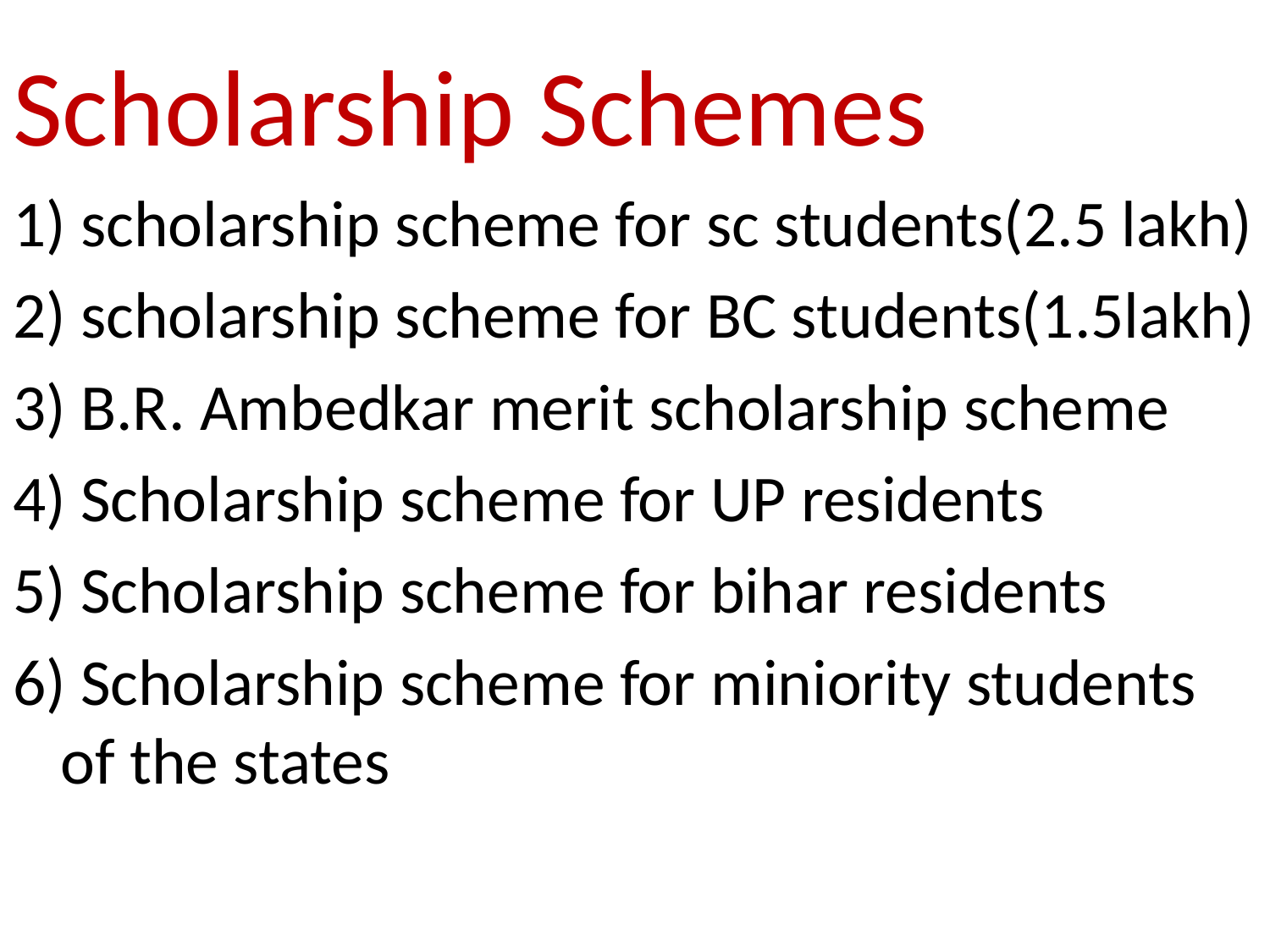

Scholarship Schemes
1) scholarship scheme for sc students(2.5 lakh)
2) scholarship scheme for BC students(1.5lakh)
3) B.R. Ambedkar merit scholarship scheme
4) Scholarship scheme for UP residents
5) Scholarship scheme for bihar residents
6) Scholarship scheme for miniority students of the states